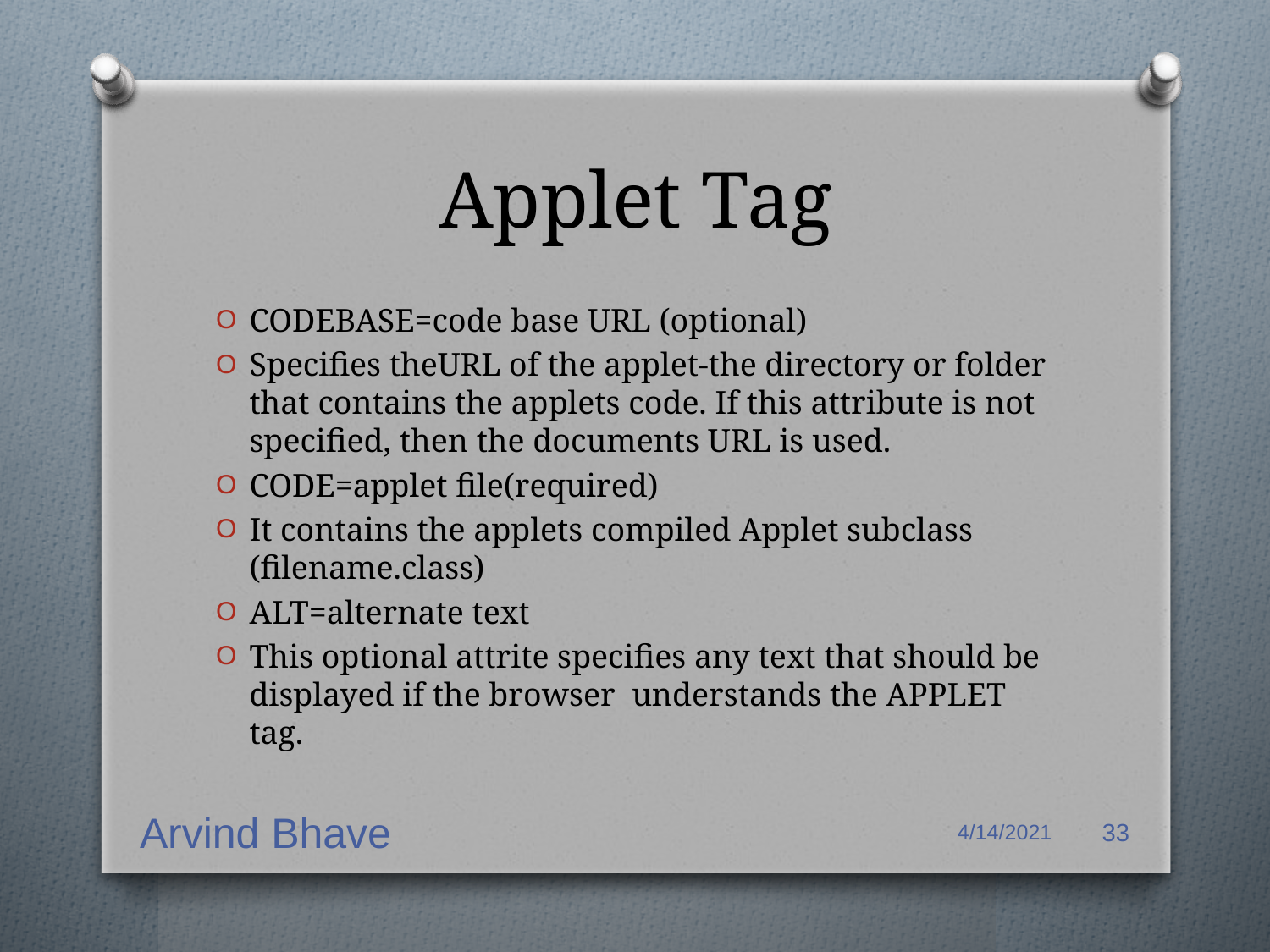

# Applet Tag
CODEBASE=code base URL (optional)
Specifies theURL of the applet-the directory or folder that contains the applets code. If this attribute is not specified, then the documents URL is used.
CODE=applet file(required)
It contains the applets compiled Applet subclass (filename.class)
ALT=alternate text
This optional attrite specifies any text that should be displayed if the browser  understands the APPLET tag.
Arvind Bhave
4/14/2021
33